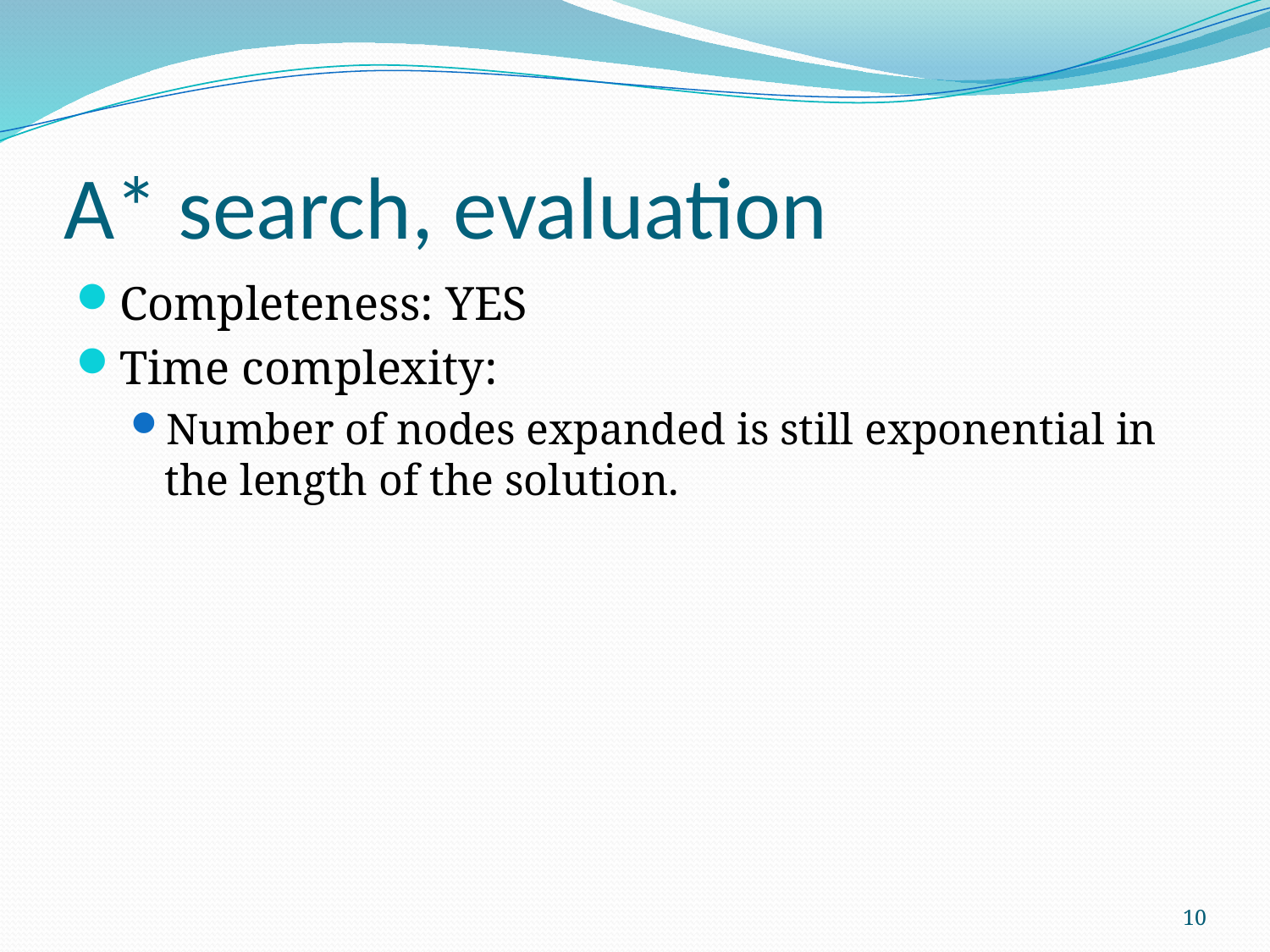

# A* search, evaluation
Completeness: YES
Time complexity:
Number of nodes expanded is still exponential in the length of the solution.

10